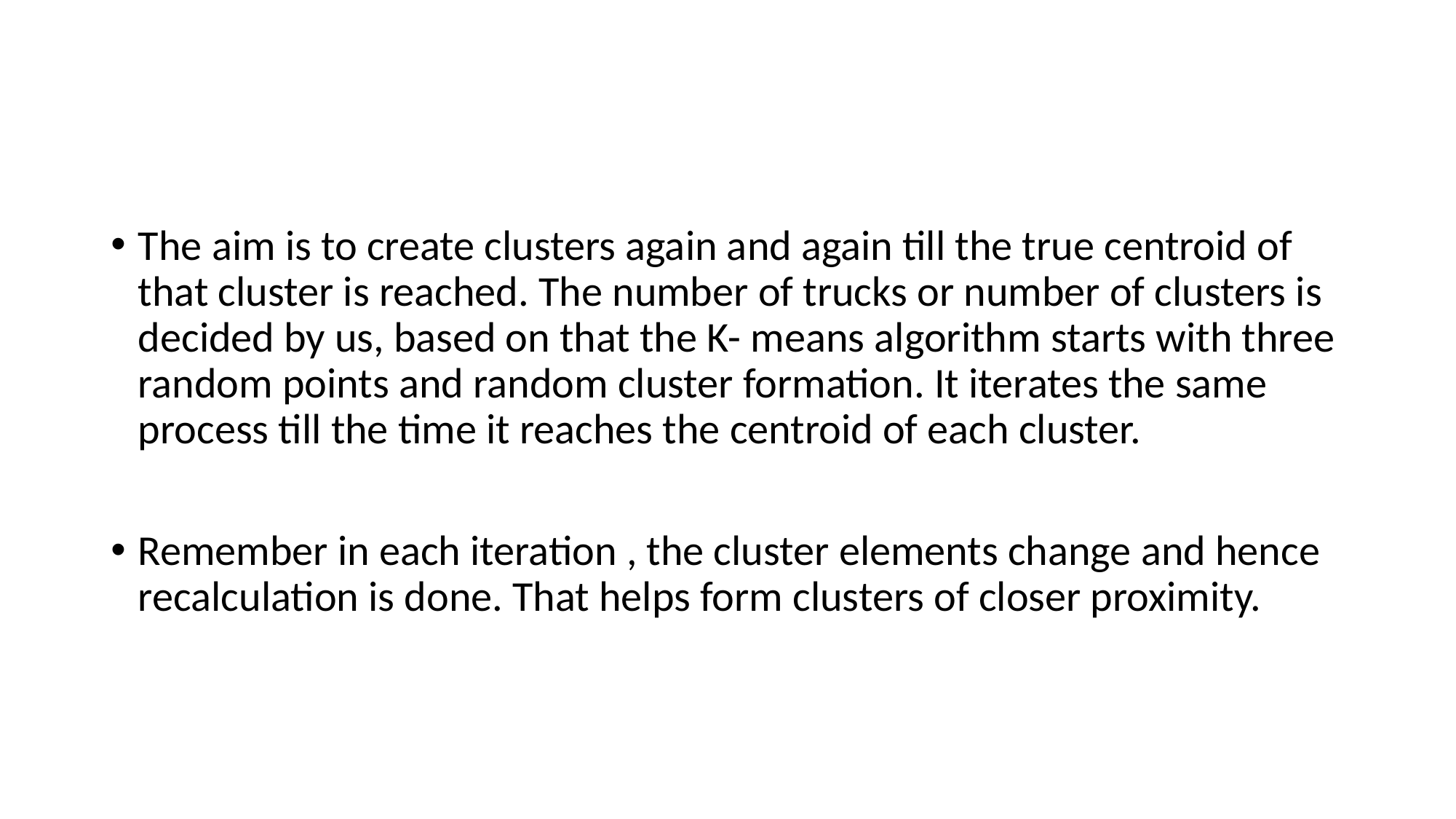

#
The aim is to create clusters again and again till the true centroid of that cluster is reached. The number of trucks or number of clusters is decided by us, based on that the K- means algorithm starts with three random points and random cluster formation. It iterates the same process till the time it reaches the centroid of each cluster.

Remember in each iteration , the cluster elements change and hence recalculation is done. That helps form clusters of closer proximity.